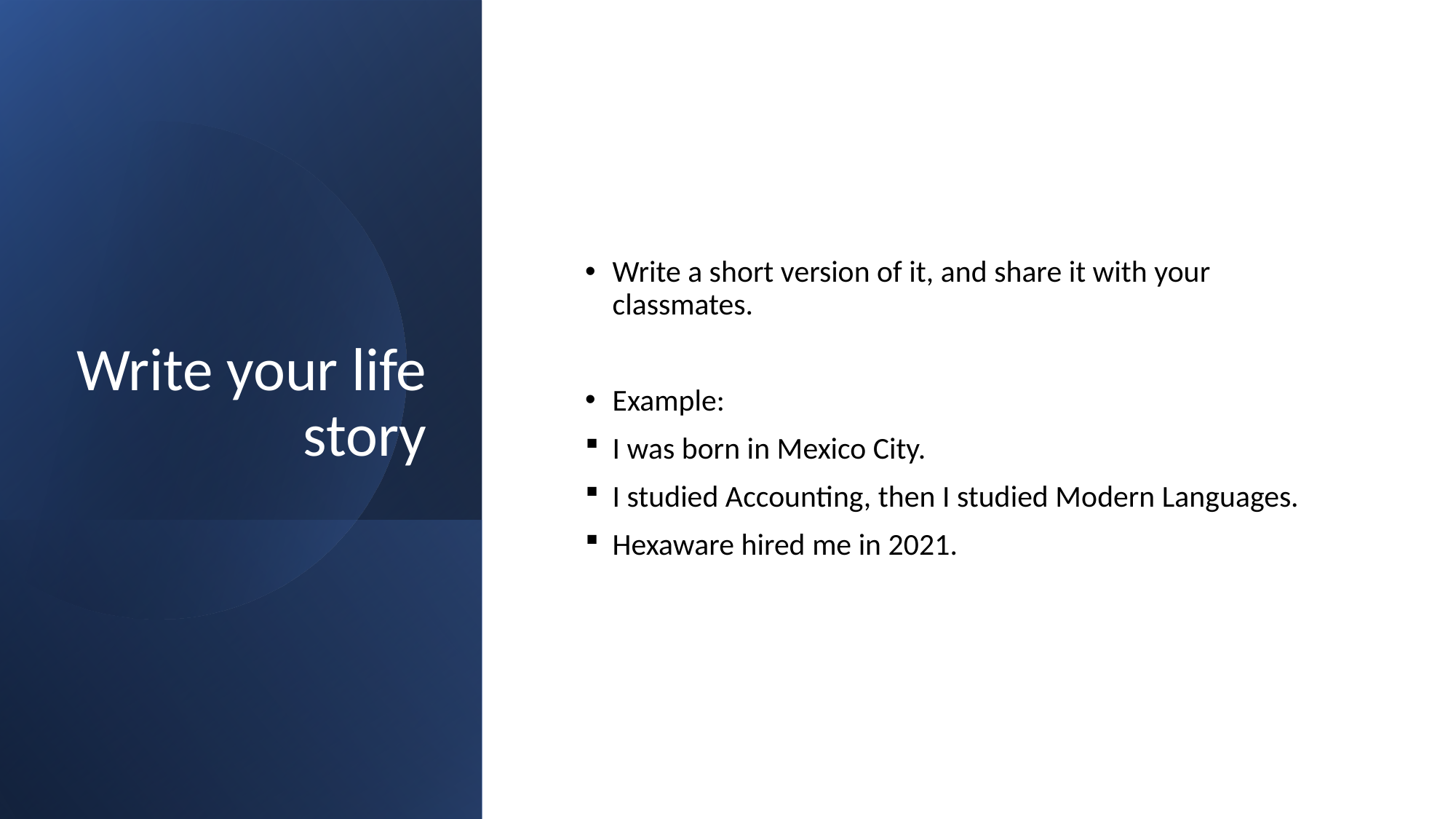

# Write your life story
Write a short version of it, and share it with your classmates.

Example:
I was born in Mexico City.
I studied Accounting, then I studied Modern Languages.
Hexaware hired me in 2021.